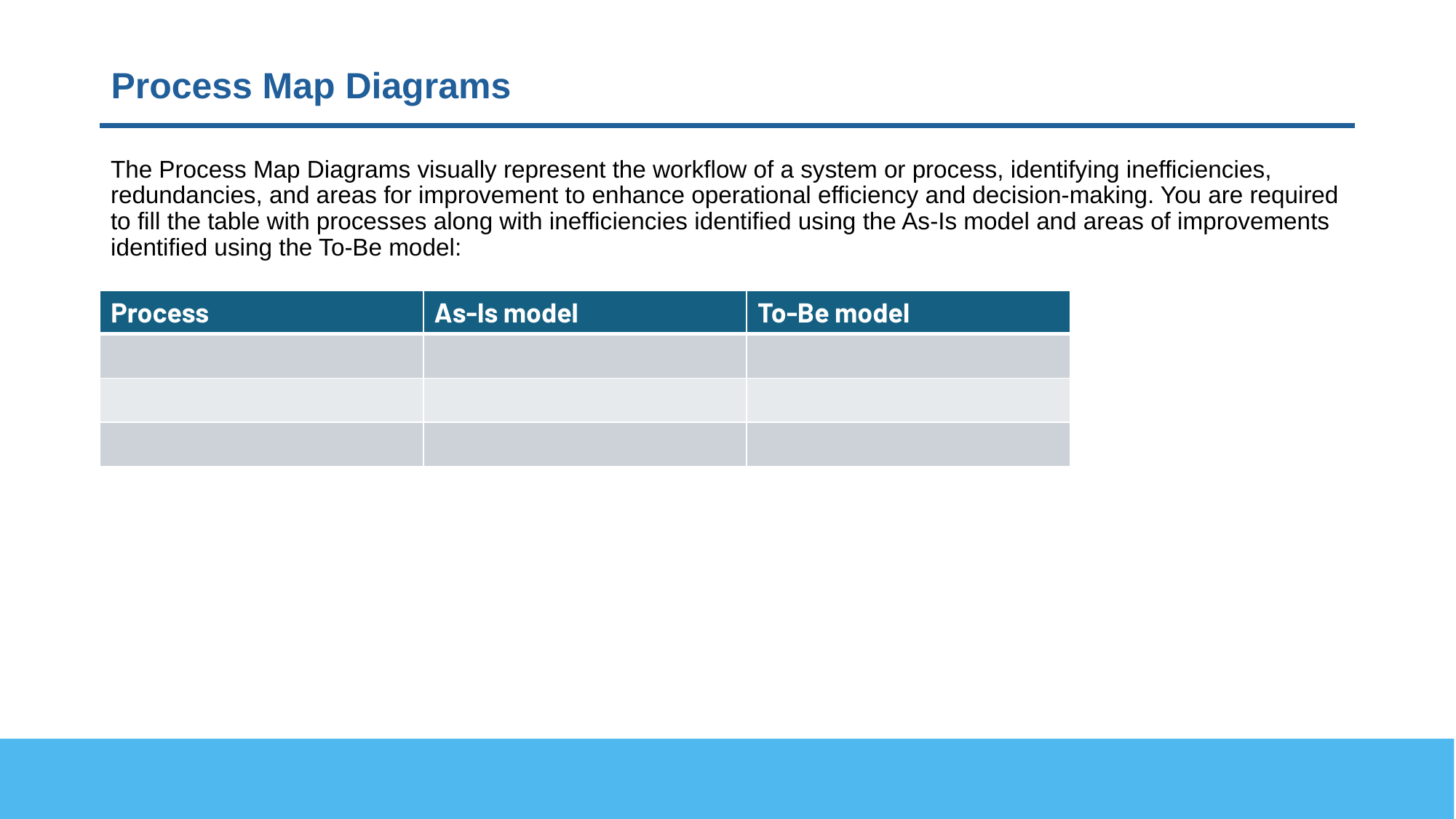

# Process Map Diagrams
The Process Map Diagrams visually represent the workflow of a system or process, identifying inefficiencies, redundancies, and areas for improvement to enhance operational efficiency and decision-making. You are required to fill the table with processes along with inefficiencies identified using the As-Is model and areas of improvements identified using the To-Be model:
| Process | As-Is model | To-Be model |
| --- | --- | --- |
|  |  |  |
|  |  |  |
|  |  |  |